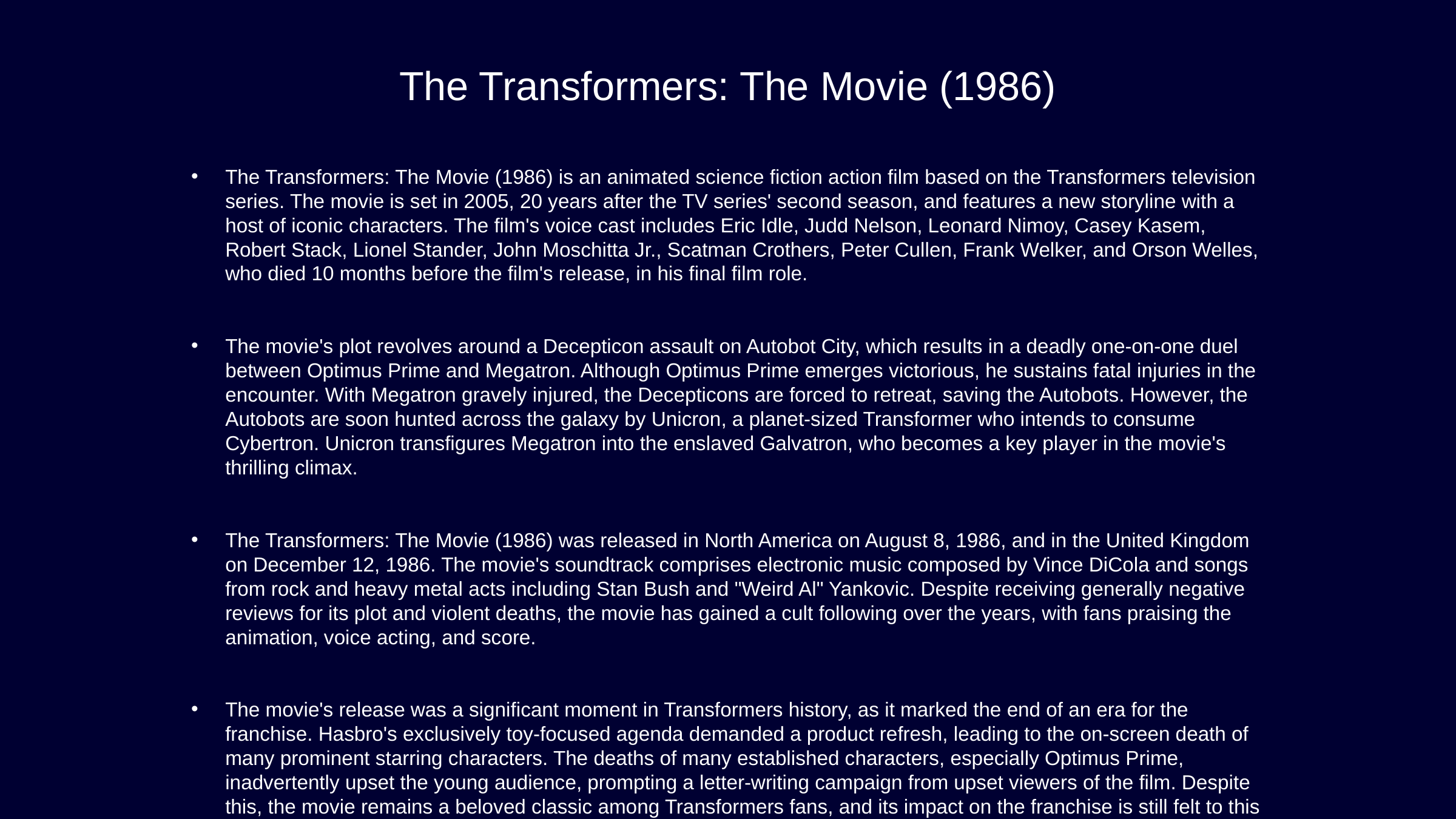

# The Transformers: The Movie (1986)
The Transformers: The Movie (1986) is an animated science fiction action film based on the Transformers television series. The movie is set in 2005, 20 years after the TV series' second season, and features a new storyline with a host of iconic characters. The film's voice cast includes Eric Idle, Judd Nelson, Leonard Nimoy, Casey Kasem, Robert Stack, Lionel Stander, John Moschitta Jr., Scatman Crothers, Peter Cullen, Frank Welker, and Orson Welles, who died 10 months before the film's release, in his final film role.

The movie's plot revolves around a Decepticon assault on Autobot City, which results in a deadly one-on-one duel between Optimus Prime and Megatron. Although Optimus Prime emerges victorious, he sustains fatal injuries in the encounter. With Megatron gravely injured, the Decepticons are forced to retreat, saving the Autobots. However, the Autobots are soon hunted across the galaxy by Unicron, a planet-sized Transformer who intends to consume Cybertron. Unicron transfigures Megatron into the enslaved Galvatron, who becomes a key player in the movie's thrilling climax.

The Transformers: The Movie (1986) was released in North America on August 8, 1986, and in the United Kingdom on December 12, 1986. The movie's soundtrack comprises electronic music composed by Vince DiCola and songs from rock and heavy metal acts including Stan Bush and "Weird Al" Yankovic. Despite receiving generally negative reviews for its plot and violent deaths, the movie has gained a cult following over the years, with fans praising the animation, voice acting, and score.

The movie's release was a significant moment in Transformers history, as it marked the end of an era for the franchise. Hasbro's exclusively toy-focused agenda demanded a product refresh, leading to the on-screen death of many prominent starring characters. The deaths of many established characters, especially Optimus Prime, inadvertently upset the young audience, prompting a letter-writing campaign from upset viewers of the film. Despite this, the movie remains a beloved classic among Transformers fans, and its impact on the franchise is still felt to this day.